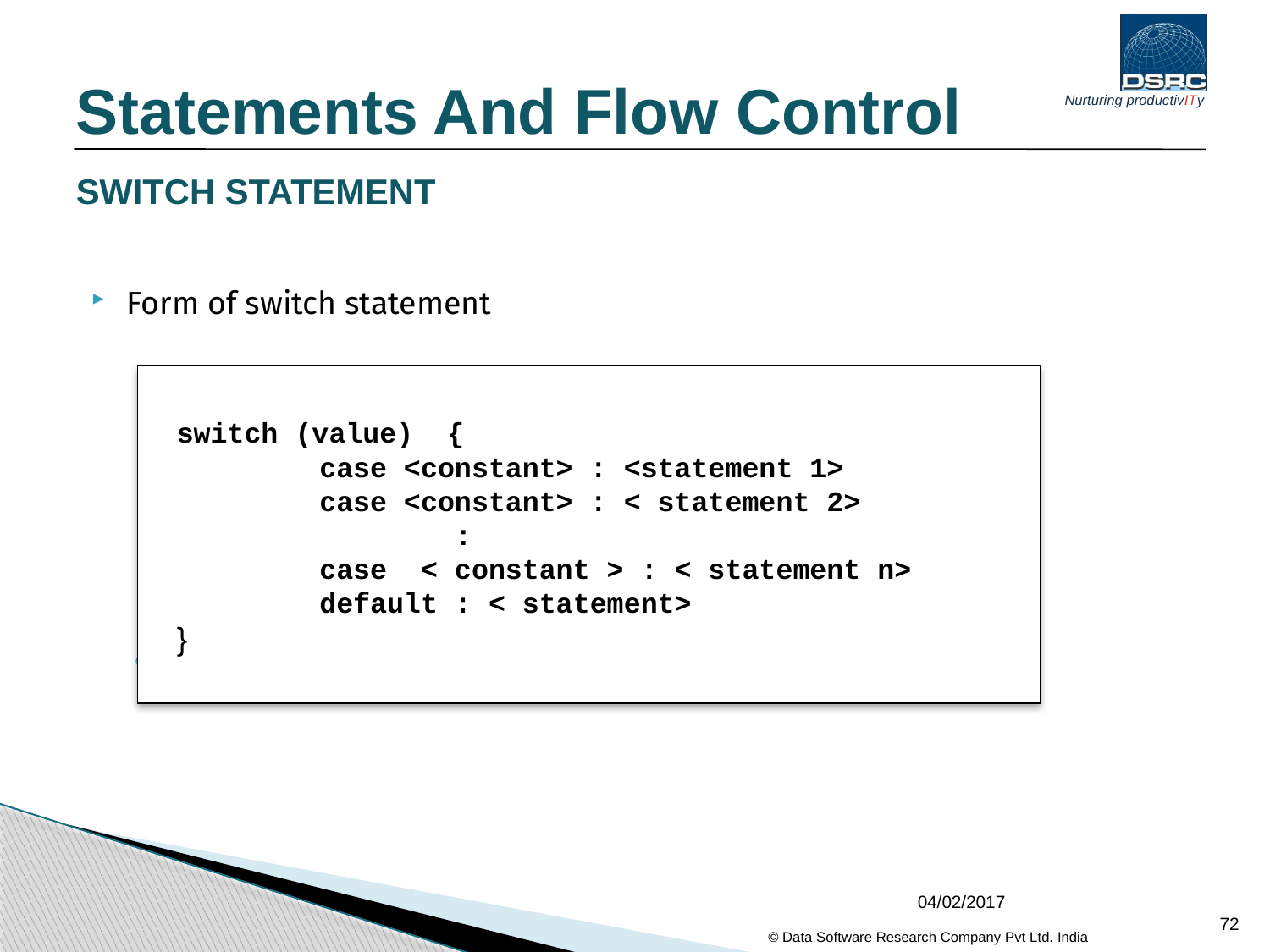

Statements And Flow Control
# SWITCH STATEMENT
Form of switch statement

break statement

   switch (value)  {
          case <constant> : <statement 1>
          case <constant> : < statement 2>
                  :
          case  < constant > : < statement n>
          default : < statement>
   }
04/02/2017
72